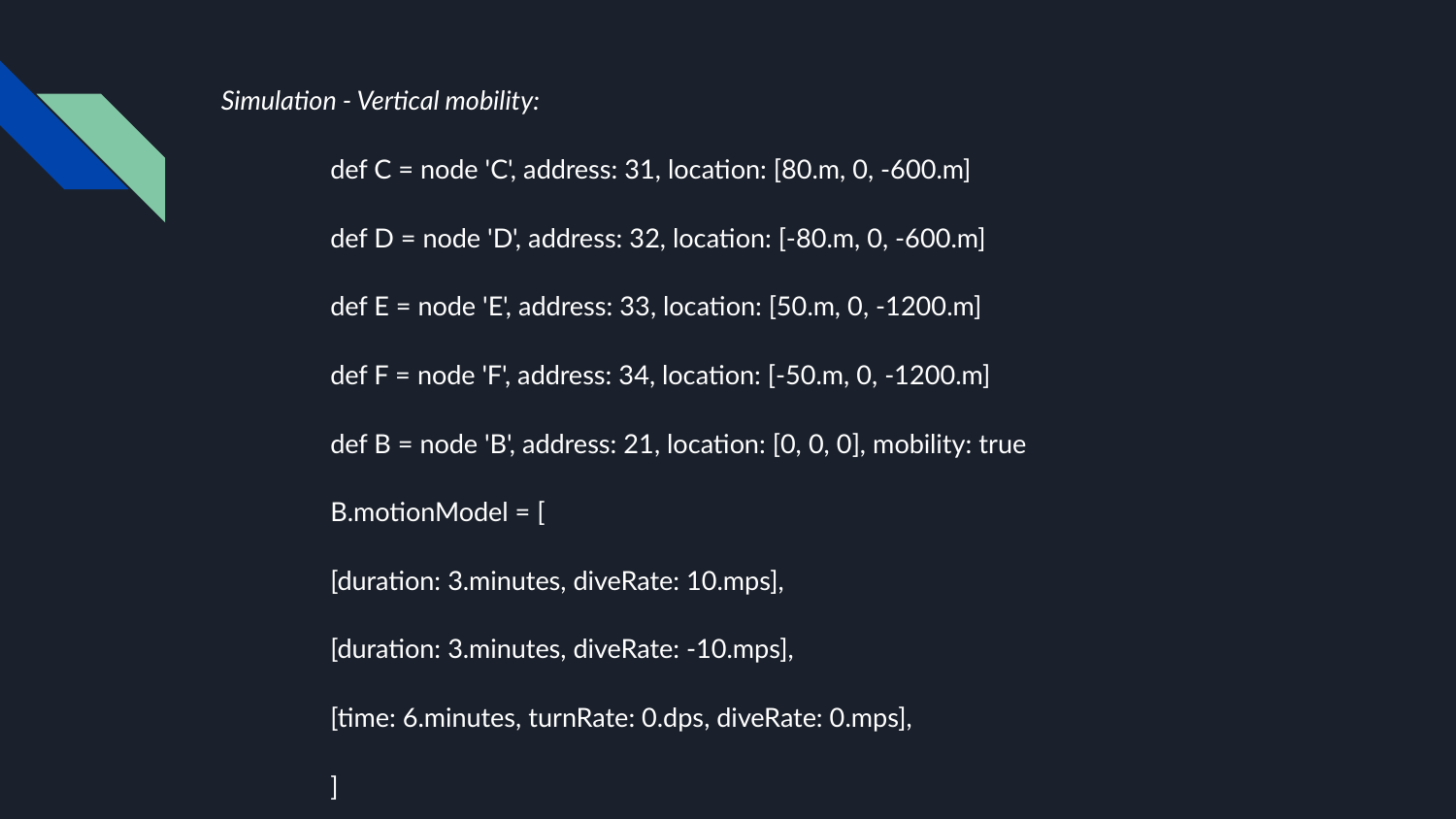

Simulation - Vertical mobility:
def C = node 'C', address: 31, location: [80.m, 0, -600.m]
def D = node 'D', address: 32, location: [-80.m, 0, -600.m]
def E = node 'E', address: 33, location: [50.m, 0, -1200.m]
def F = node 'F', address: 34, location: [-50.m, 0, -1200.m]
def B = node 'B', address: 21, location: [0, 0, 0], mobility: true
B.motionModel = [
[duration: 3.minutes, diveRate: 10.mps],
[duration: 3.minutes, diveRate: -10.mps],
[time: 6.minutes, turnRate: 0.dps, diveRate: 0.mps],
]